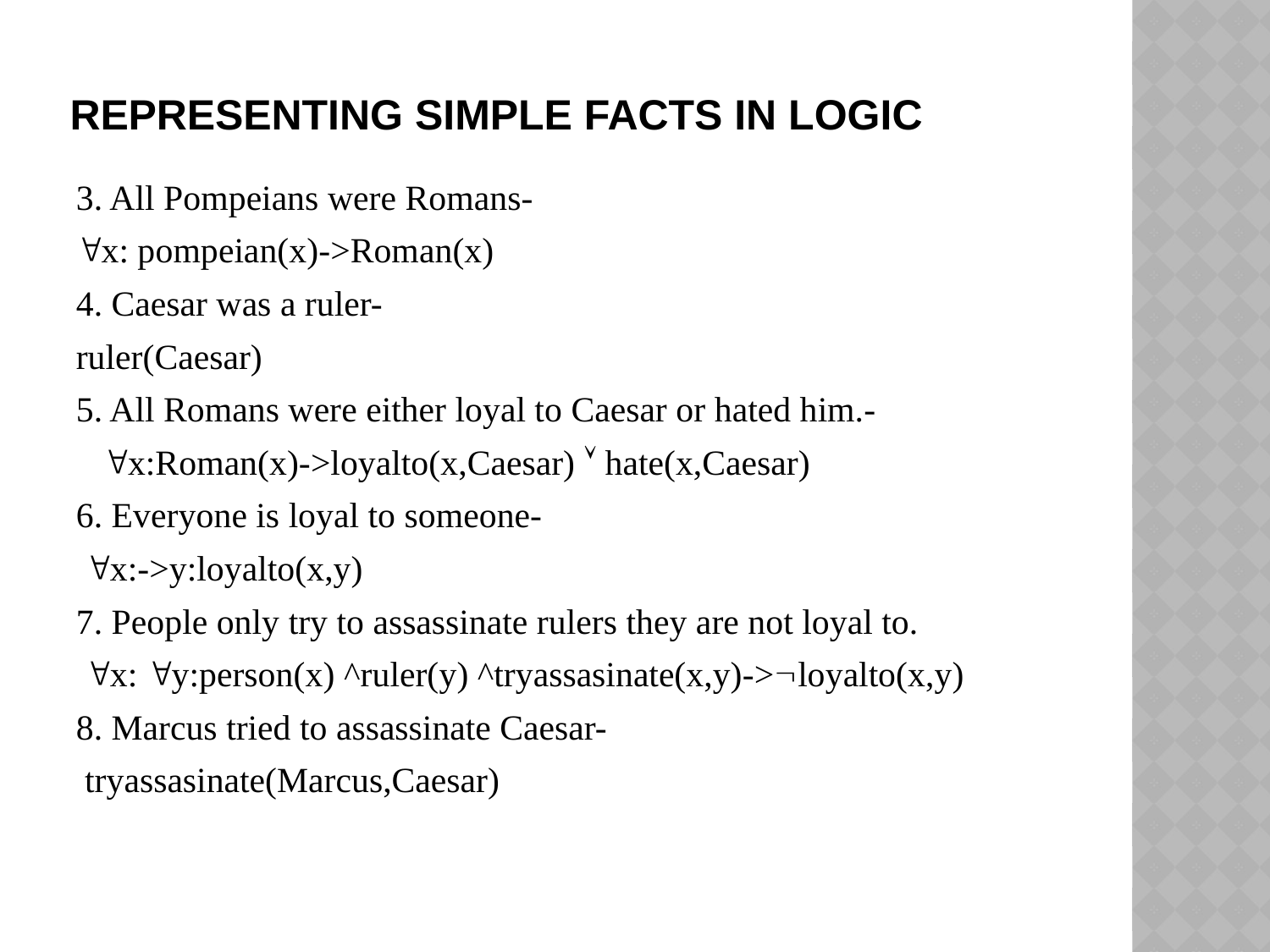

# Representing simple facts in logic
3. All Pompeians were Romans-
∀x: pompeian(x)->Roman(x)
4. Caesar was a ruler-
ruler(Caesar)
5. All Romans were either loyal to Caesar or hated him.-
   ∀x:Roman(x)->loyalto(x,Caesar) ∨ hate(x,Caesar)
6. Everyone is loyal to someone-
 ∀x:->y:loyalto(x,y)
7. People only try to assassinate rulers they are not loyal to.
 ∀x: ∀y:person(x) ^ruler(y) ^tryassasinate(x,y)->¬loyalto(x,y)
8. Marcus tried to assassinate Caesar-
 tryassasinate(Marcus,Caesar)